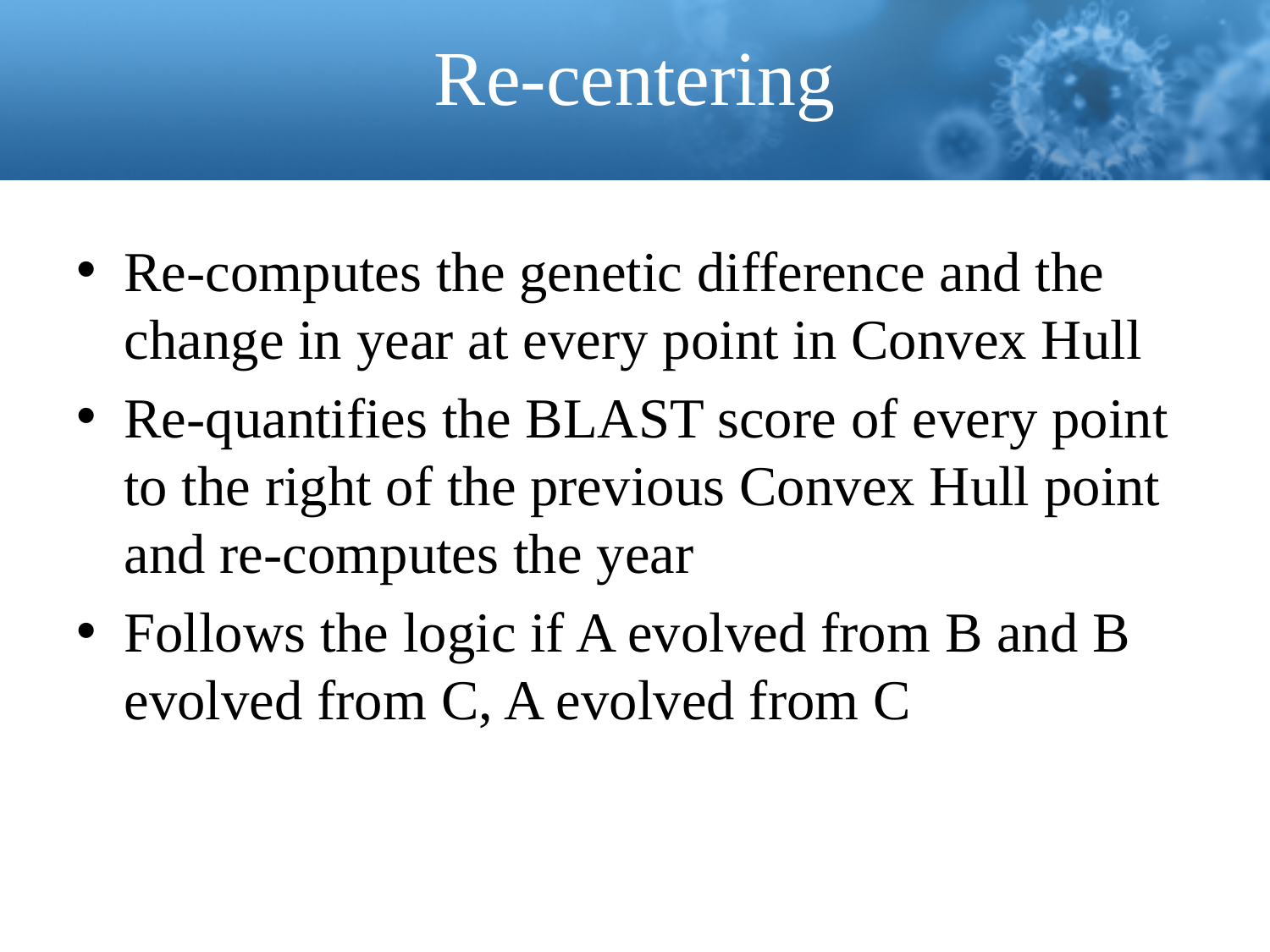

# Re-centering
Re-computes the genetic difference and the change in year at every point in Convex Hull
Re-quantifies the BLAST score of every point to the right of the previous Convex Hull point and re-computes the year
Follows the logic if A evolved from B and B evolved from C, A evolved from C